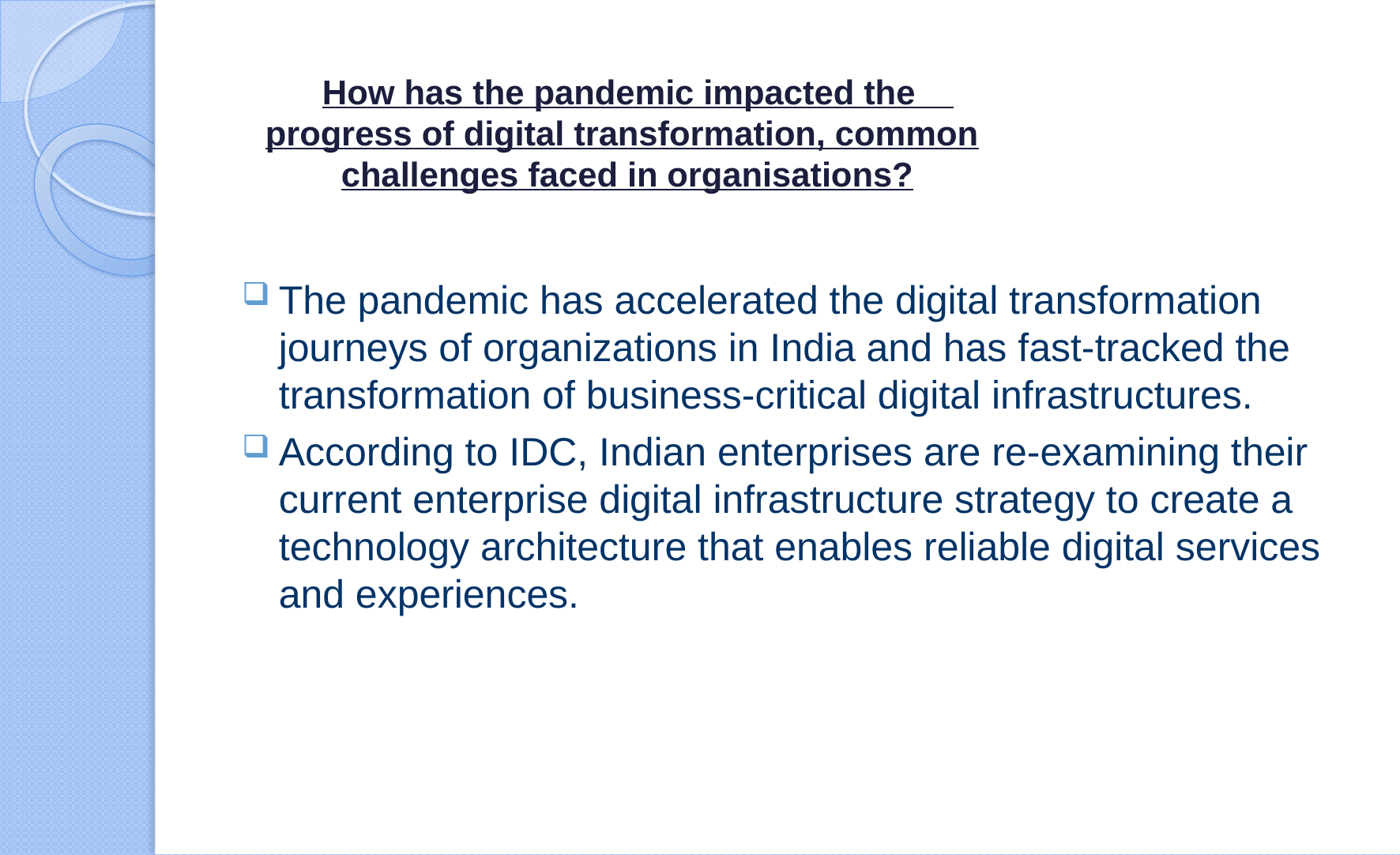

# How has the pandemic impacted the progress of digital transformation, common challenges faced in organisations?
The pandemic has accelerated the digital transformation journeys of organizations in India and has fast-tracked the transformation of business-critical digital infrastructures.
According to IDC, Indian enterprises are re-examining their current enterprise digital infrastructure strategy to create a technology architecture that enables reliable digital services and experiences.